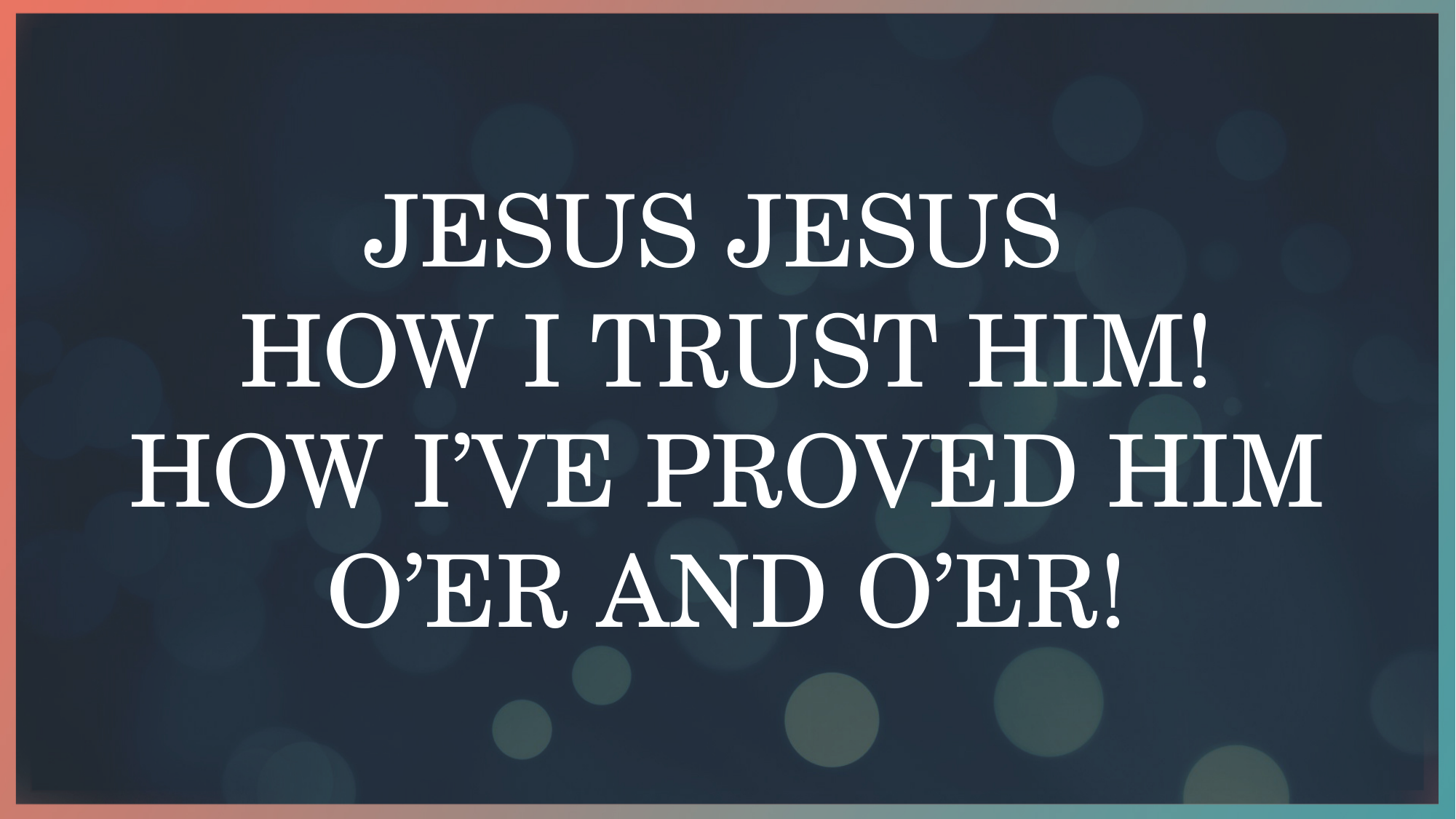

JESUS JESUS
HOW I TRUST HIM!
HOW I’VE PROVED HIM O’ER AND O’ER!